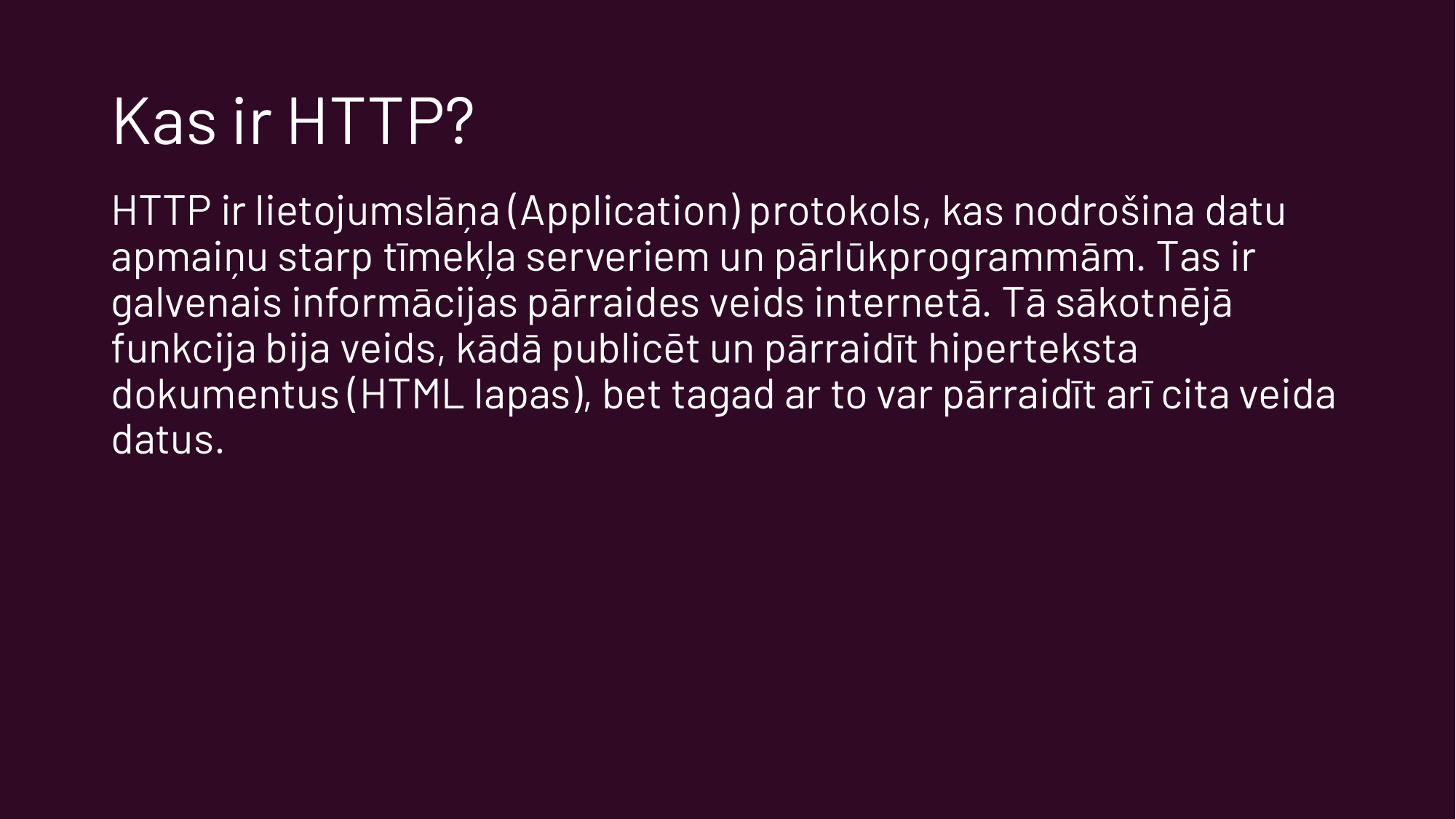

# Kas ir HTTP?
HTTP ir lietojumslāņa (Application) protokols, kas nodrošina datu apmaiņu starp tīmekļa serveriem un pārlūkprogrammām. Tas ir galvenais informācijas pārraides veids internetā. Tā sākotnējā funkcija bija veids, kādā publicēt un pārraidīt hiperteksta dokumentus (HTML lapas), bet tagad ar to var pārraidīt arī cita veida datus.